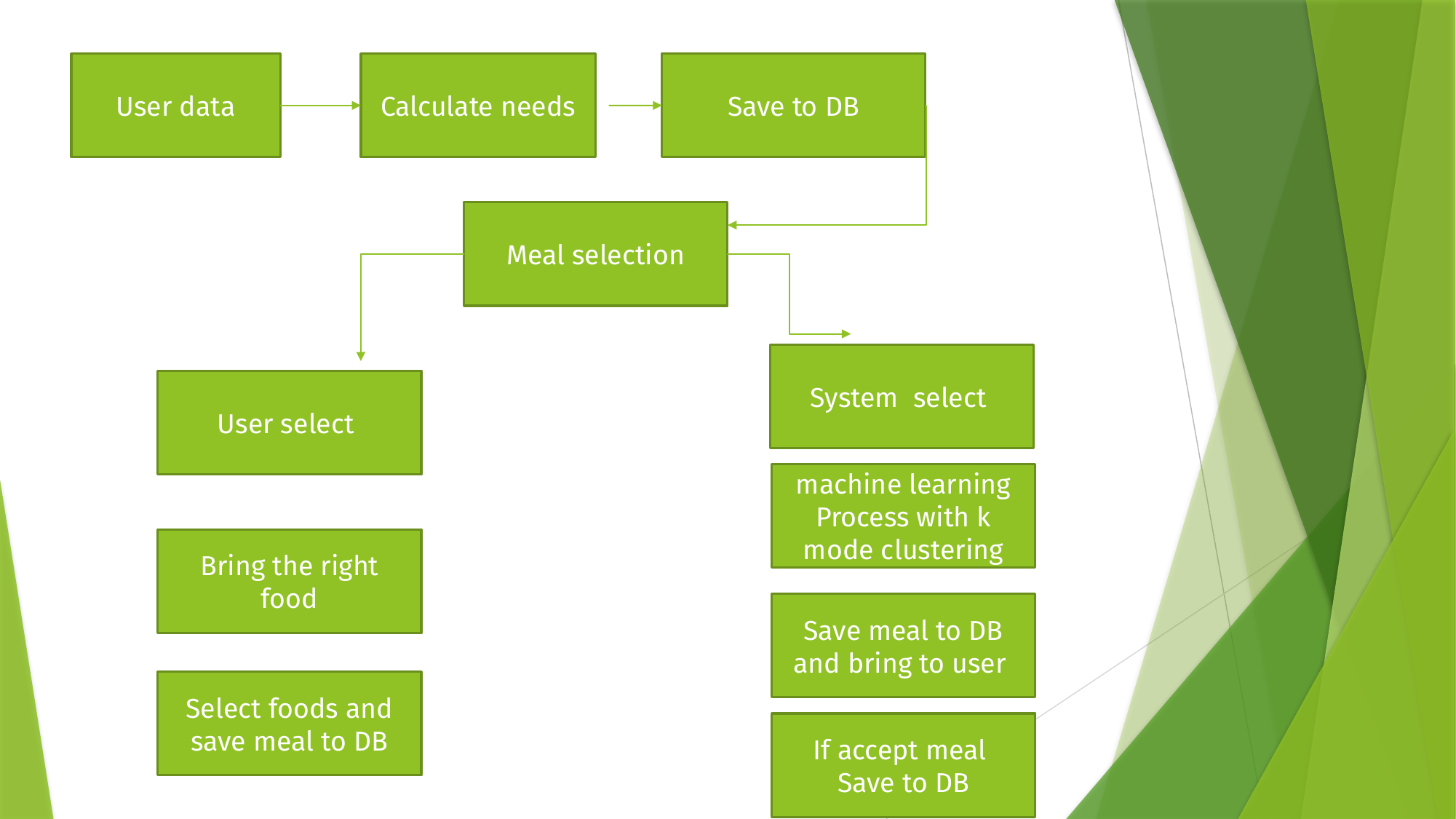

Save to DB
User data
Calculate needs
Meal selection
System  select
User select
machine learning
Process with k mode clustering
Bring the right food
Save meal to DB and bring to user
Select foods and save meal to DB
If accept meal
Save to DB